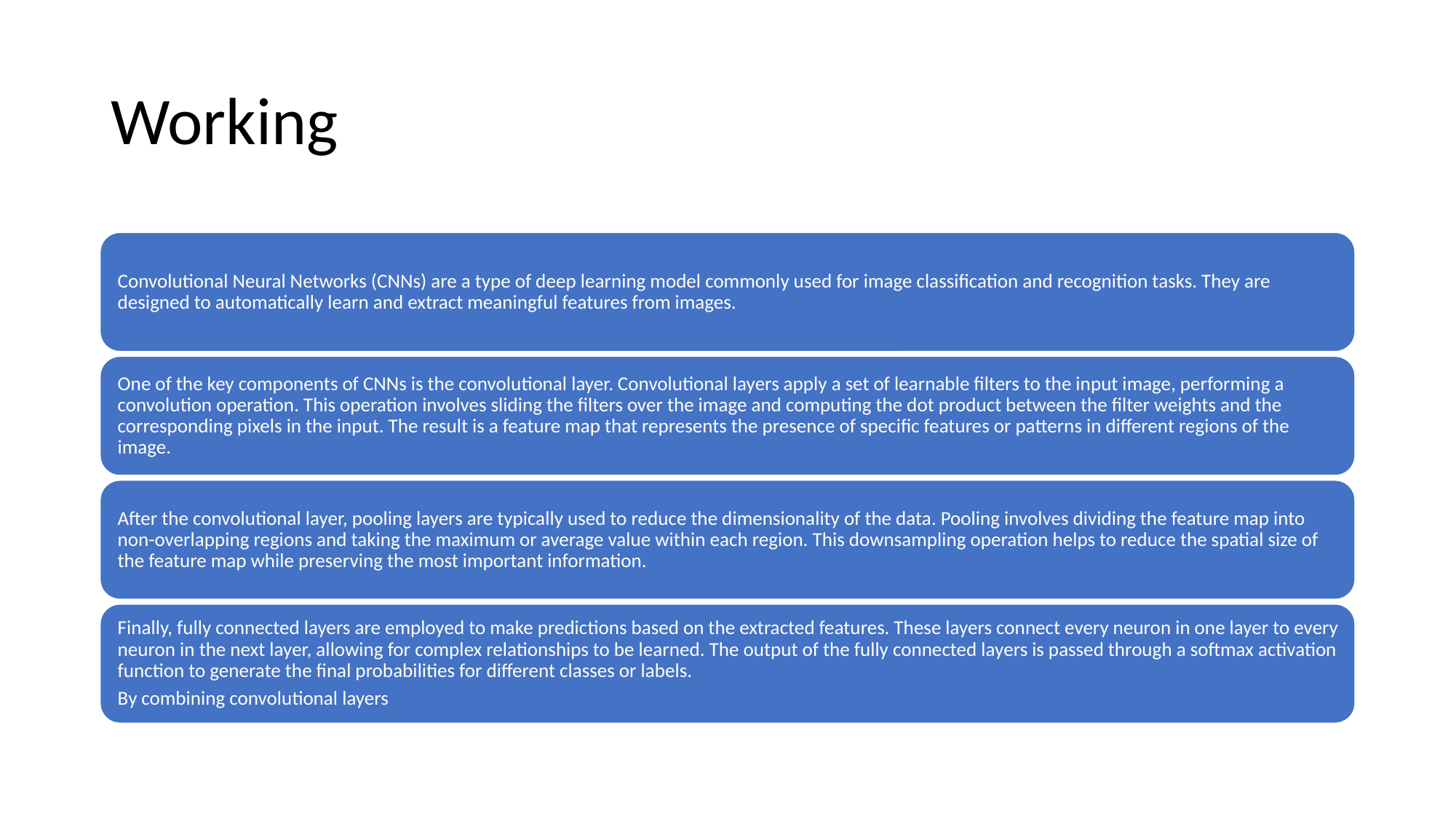

# Working
Convolutional Neural Networks (CNNs) are a type of deep learning model commonly used for image classification and recognition tasks. They are designed to automatically learn and extract meaningful features from images.
One of the key components of CNNs is the convolutional layer. Convolutional layers apply a set of learnable filters to the input image, performing a convolution operation. This operation involves sliding the filters over the image and computing the dot product between the filter weights and the corresponding pixels in the input. The result is a feature map that represents the presence of specific features or patterns in different regions of the image.
After the convolutional layer, pooling layers are typically used to reduce the dimensionality of the data. Pooling involves dividing the feature map into non-overlapping regions and taking the maximum or average value within each region. This downsampling operation helps to reduce the spatial size of the feature map while preserving the most important information.
Finally, fully connected layers are employed to make predictions based on the extracted features. These layers connect every neuron in one layer to every neuron in the next layer, allowing for complex relationships to be learned. The output of the fully connected layers is passed through a softmax activation function to generate the final probabilities for different classes or labels.
By combining convolutional layers